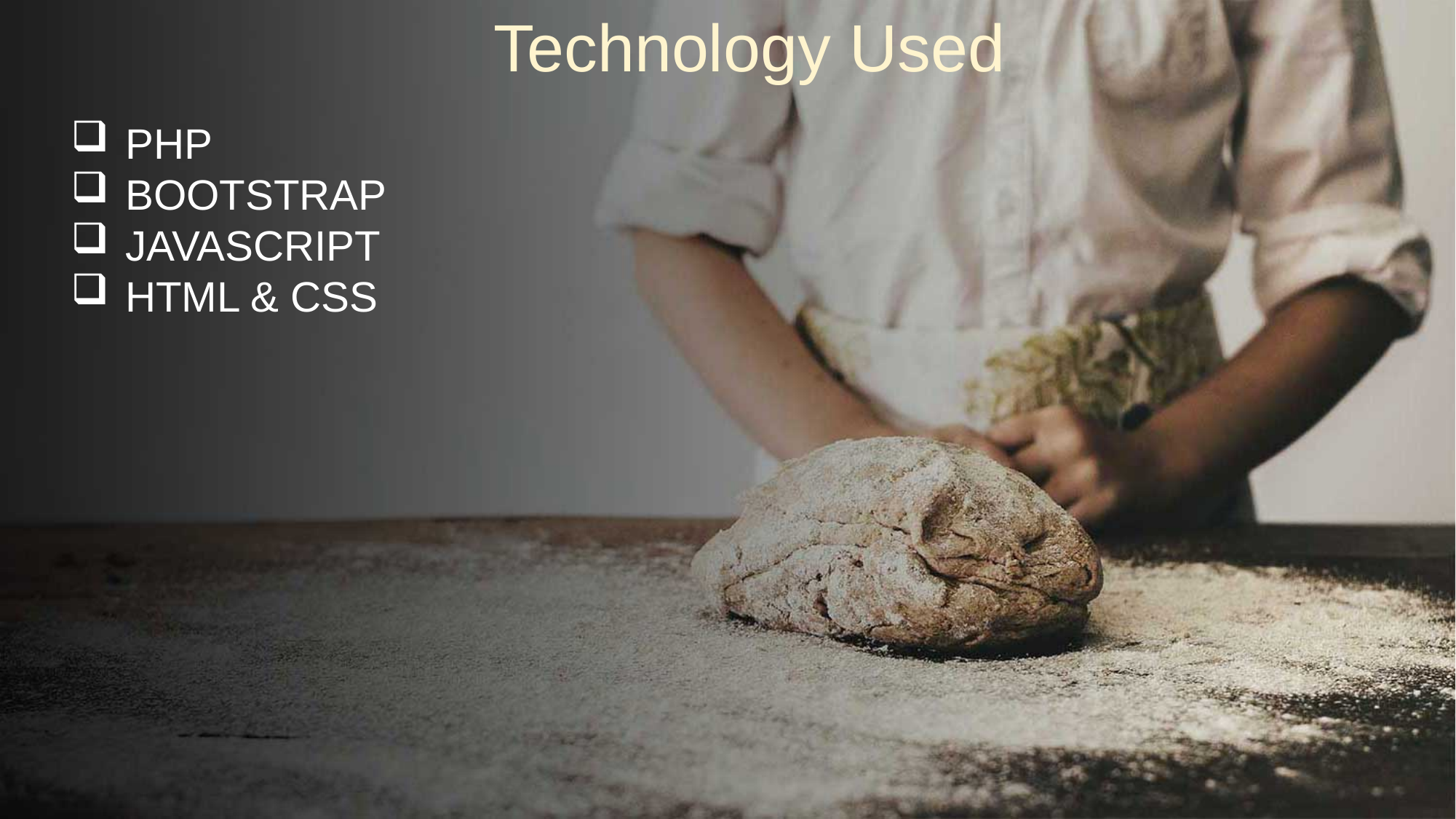

Technology Used
PHP
BOOTSTRAP
JAVASCRIPT
HTML & CSS